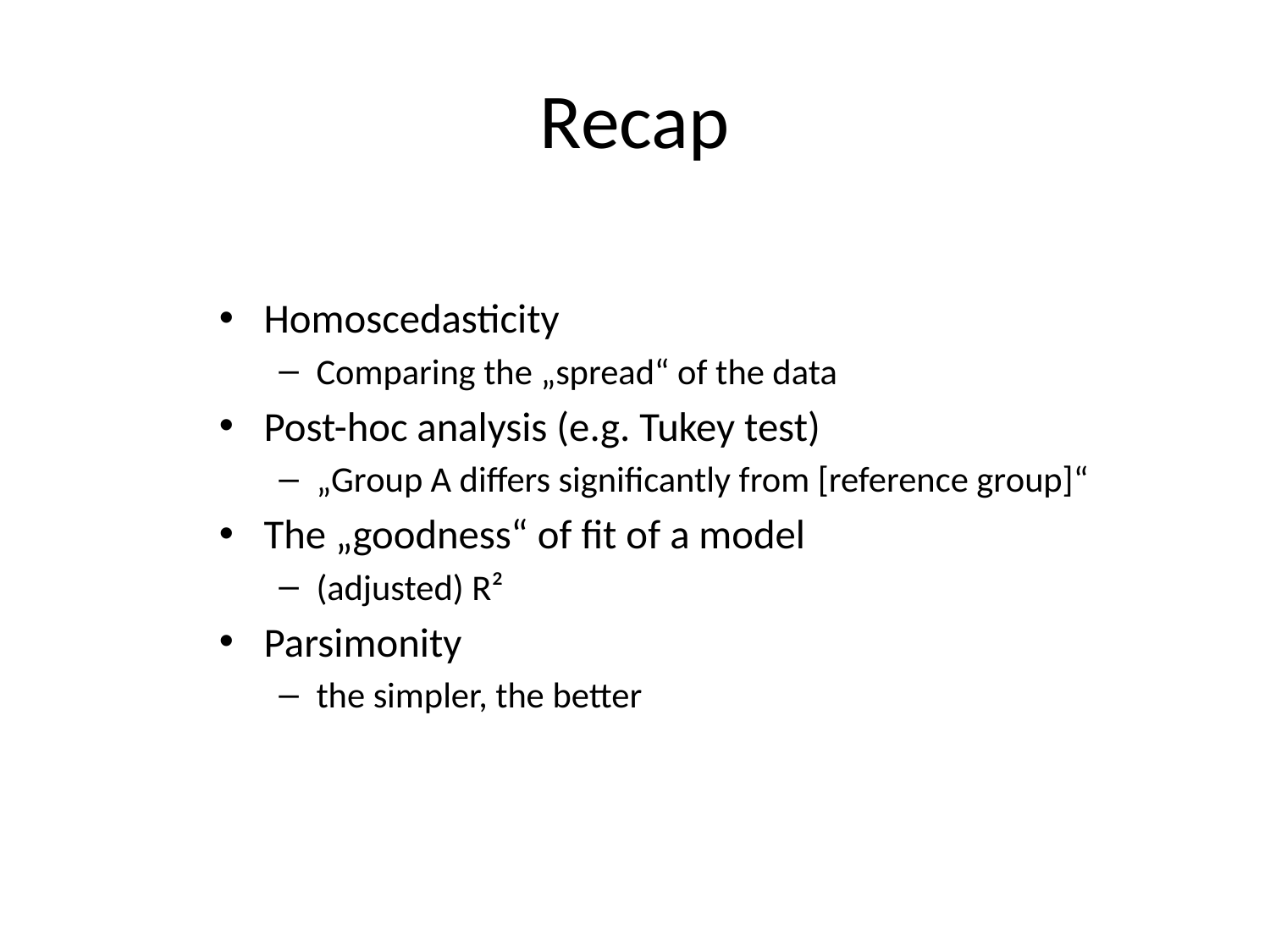

# Recap
Homoscedasticity
Comparing the „spread“ of the data
Post-hoc analysis (e.g. Tukey test)
„Group A differs significantly from [reference group]“
The „goodness“ of fit of a model
(adjusted) R²
Parsimonity
the simpler, the better